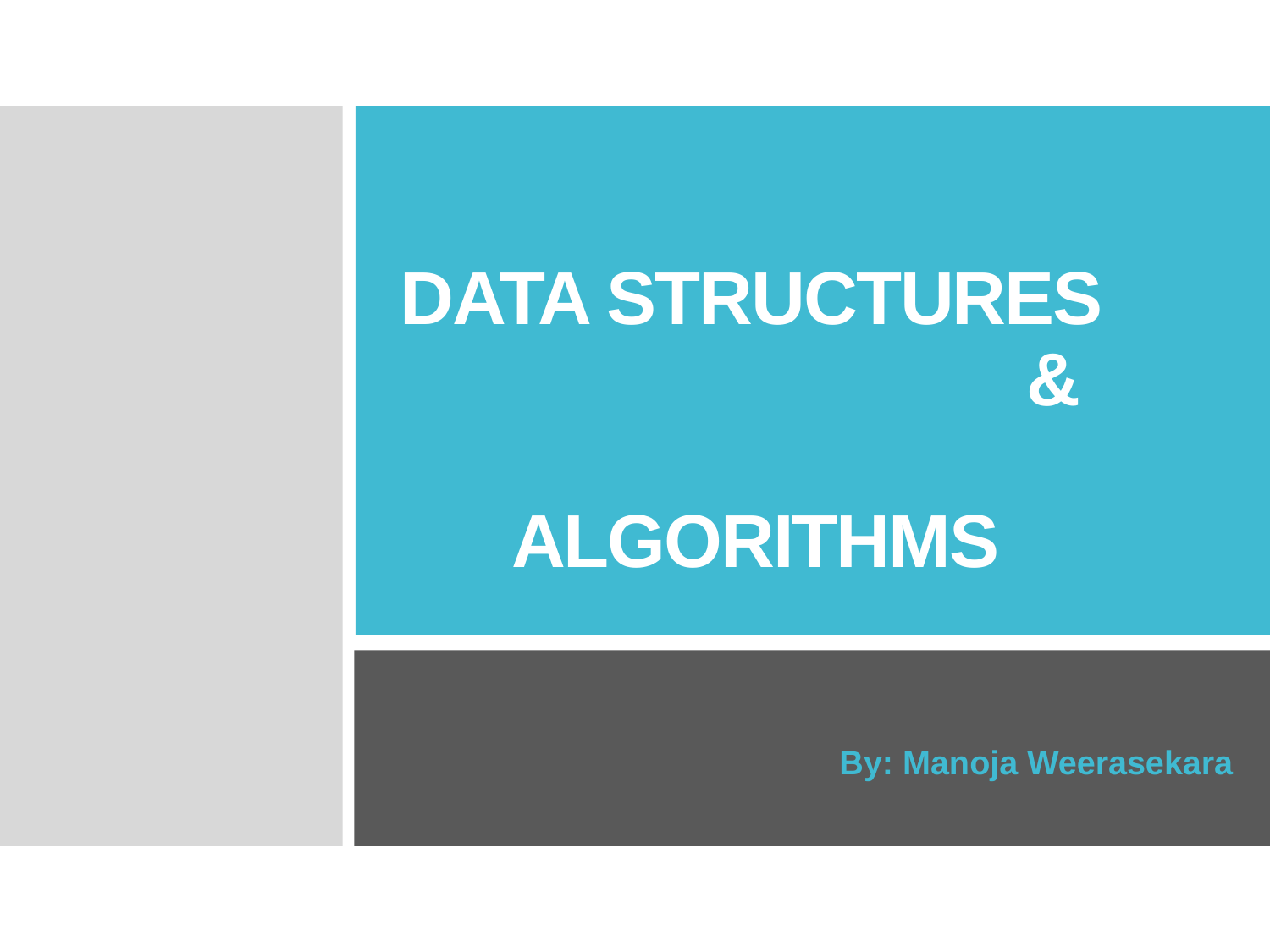

# DATA STRUCTURES                                   &                                                ALGORITHMS

By: Manoja Weerasekara